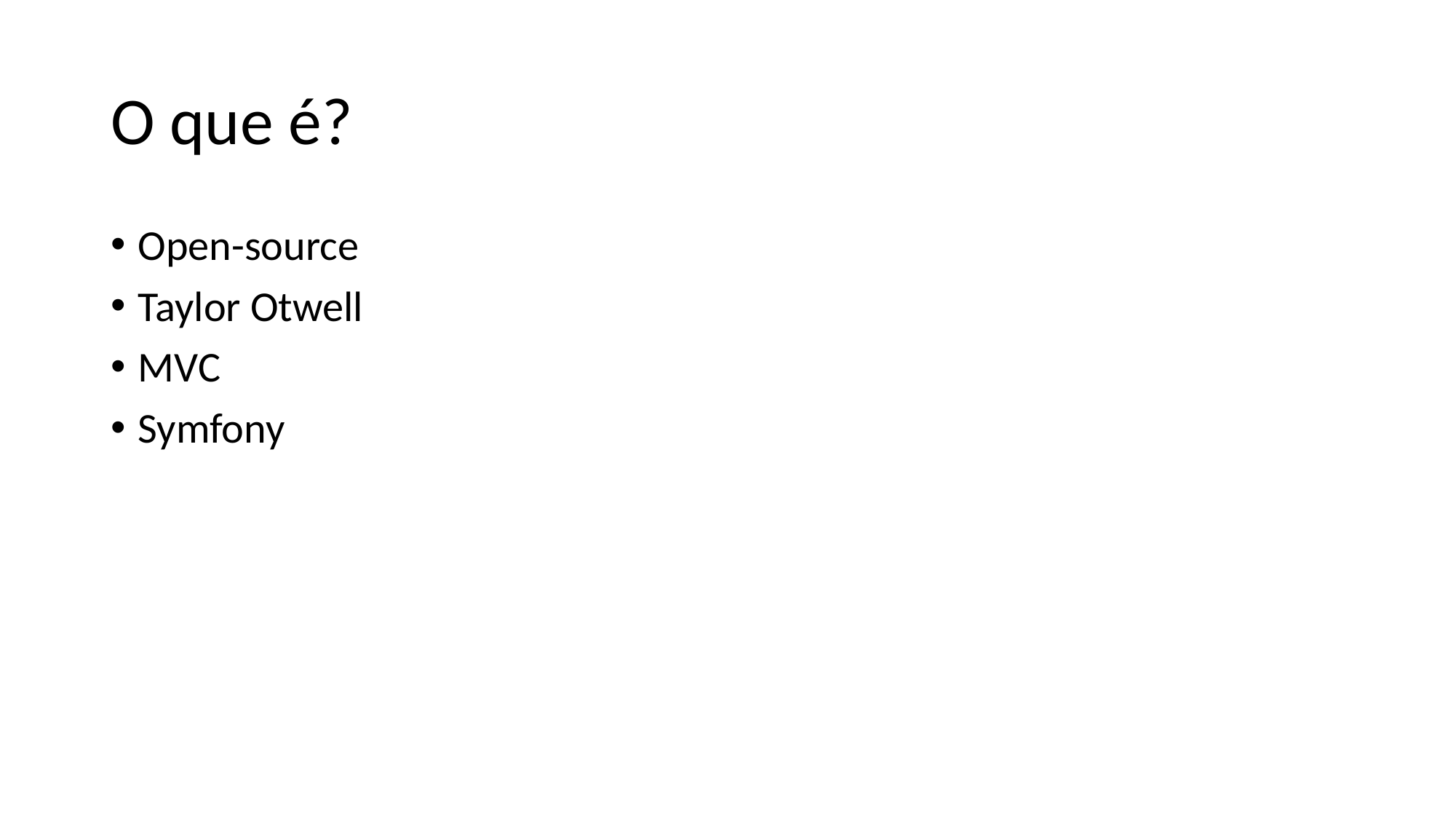

# O que é?
Open-source
Taylor Otwell
MVC
Symfony